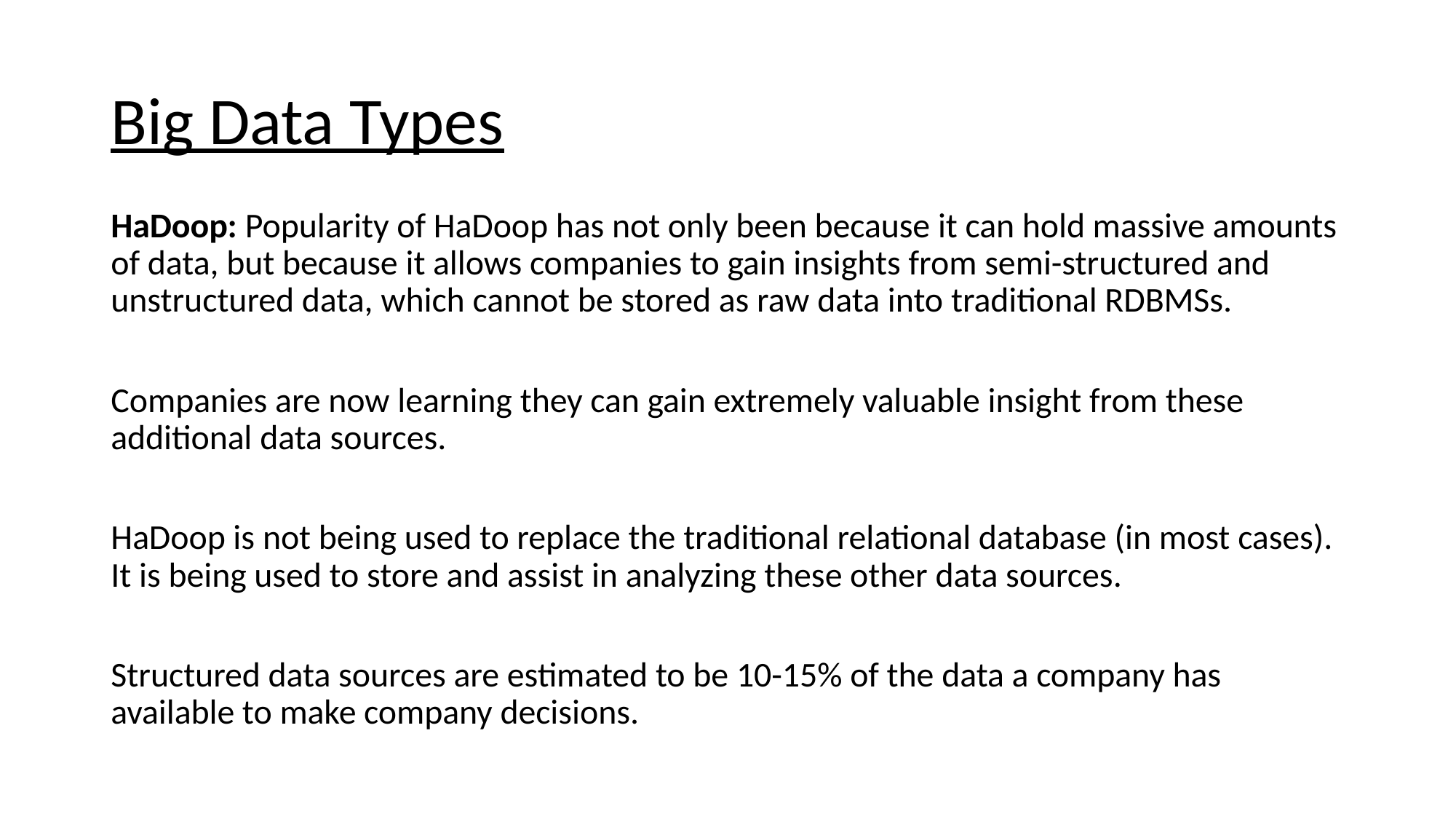

# Big Data Types
HaDoop: Popularity of HaDoop has not only been because it can hold massive amounts of data, but because it allows companies to gain insights from semi-structured and unstructured data, which cannot be stored as raw data into traditional RDBMSs.

Companies are now learning they can gain extremely valuable insight from these additional data sources.

HaDoop is not being used to replace the traditional relational database (in most cases).  It is being used to store and assist in analyzing these other data sources.

Structured data sources are estimated to be 10-15% of the data a company has available to make company decisions.